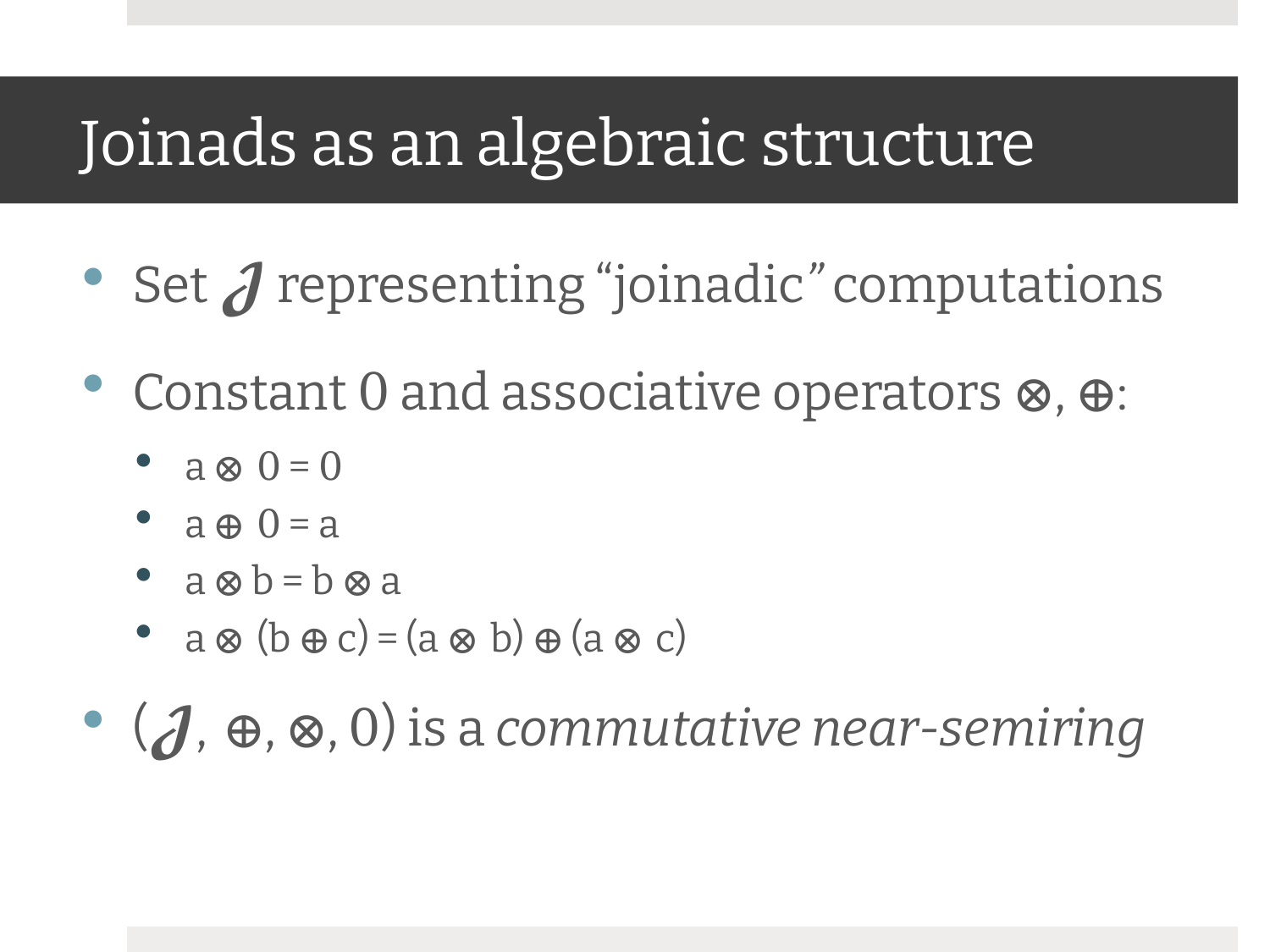

# Joinads as an algebraic structure
Set 𝓙 representing “joinadic” computations
Constant 0 and associative operators ⊗, ⊕:
a ⊗ 0 = 0
a ⊕ 0 = a
a ⊗ b = b ⊗ a
a ⊗ (b ⊕ c) = (a ⊗ b) ⊕ (a ⊗ c)
(𝓙, ⊕, ⊗, 0) is a commutative near-semiring